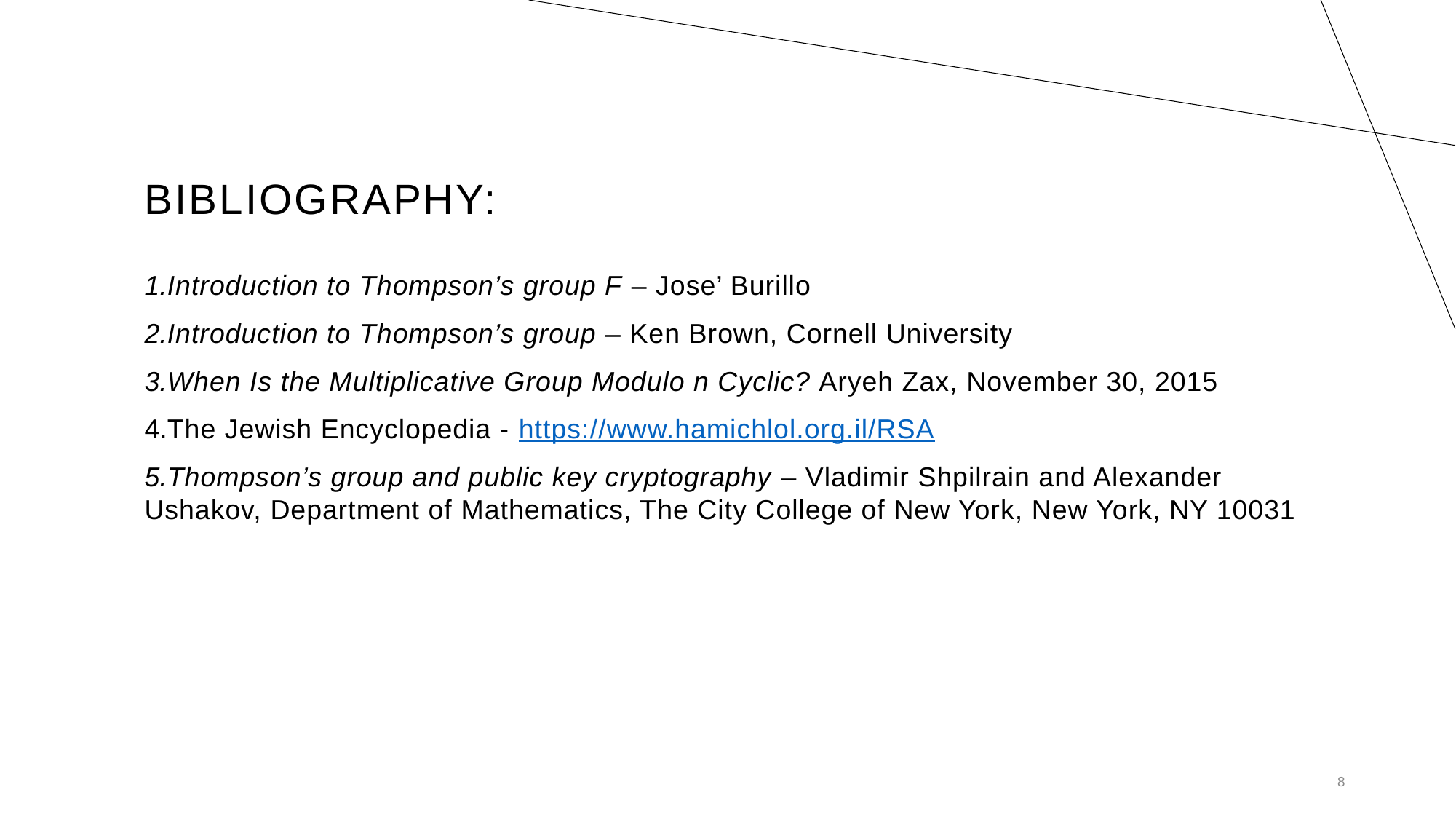

# Bibliography:
Introduction to Thompson’s group F – Jose’ Burillo
Introduction to Thompson’s group – Ken Brown, Cornell University
When Is the Multiplicative Group Modulo n Cyclic? Aryeh Zax, November 30, 2015
The Jewish Encyclopedia - https://www.hamichlol.org.il/RSA
Thompson’s group and public key cryptography – Vladimir Shpilrain and Alexander Ushakov, Department of Mathematics, The City College of New York, New York, NY 10031

8